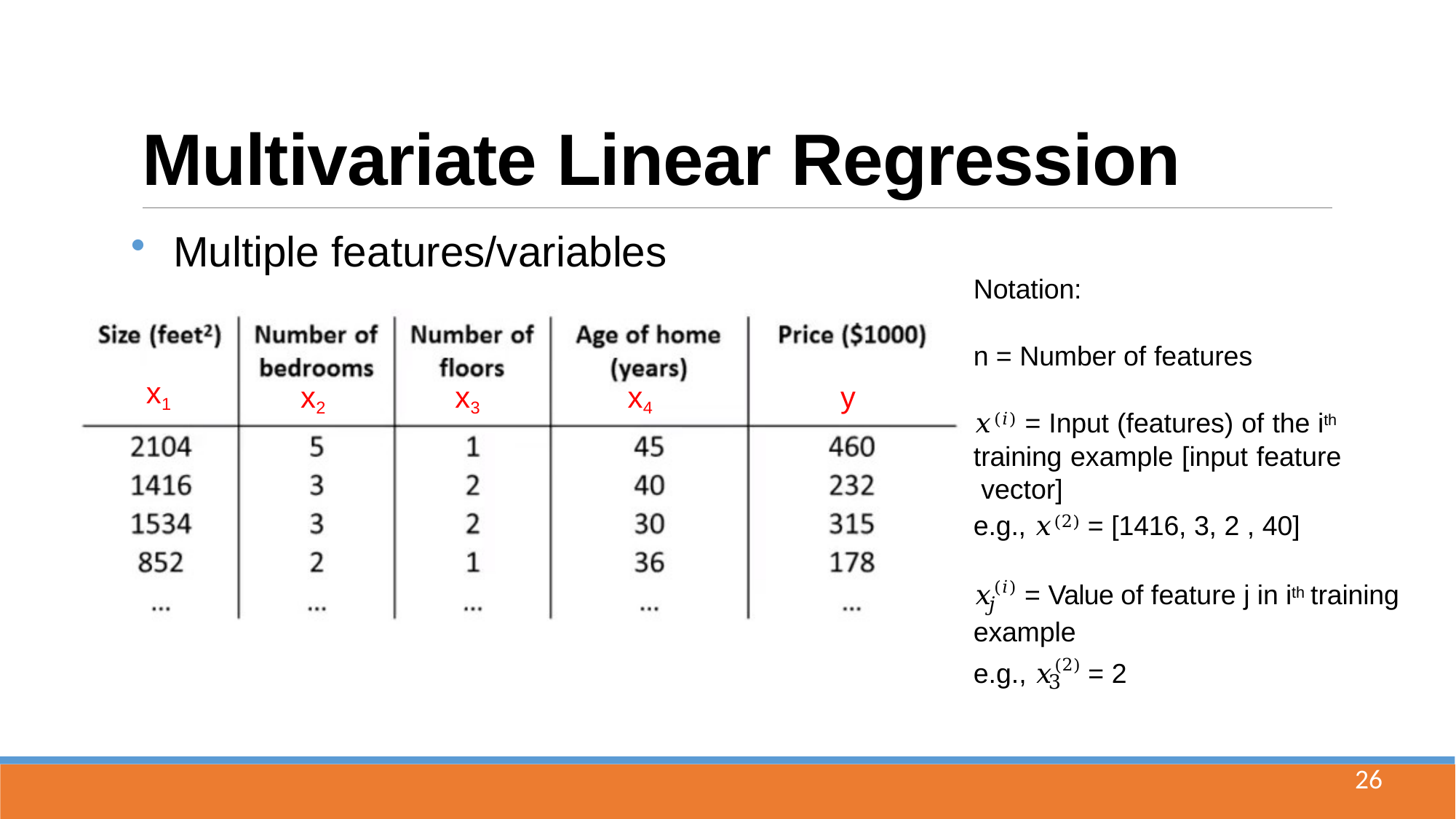

# Multivariate Linear Regression
Multiple features/variables
Notation:

n = Number of features

x1
x2
x3
x4
y
𝑥(𝑖) = Input (features) of the ith  training example [input feature  vector]
e.g., 𝑥(2) = [1416, 3, 2 , 40]
𝑥(𝑖) = Value of feature j in ith training
𝑗
example
e.g., 𝑥(2) = 2
3
26